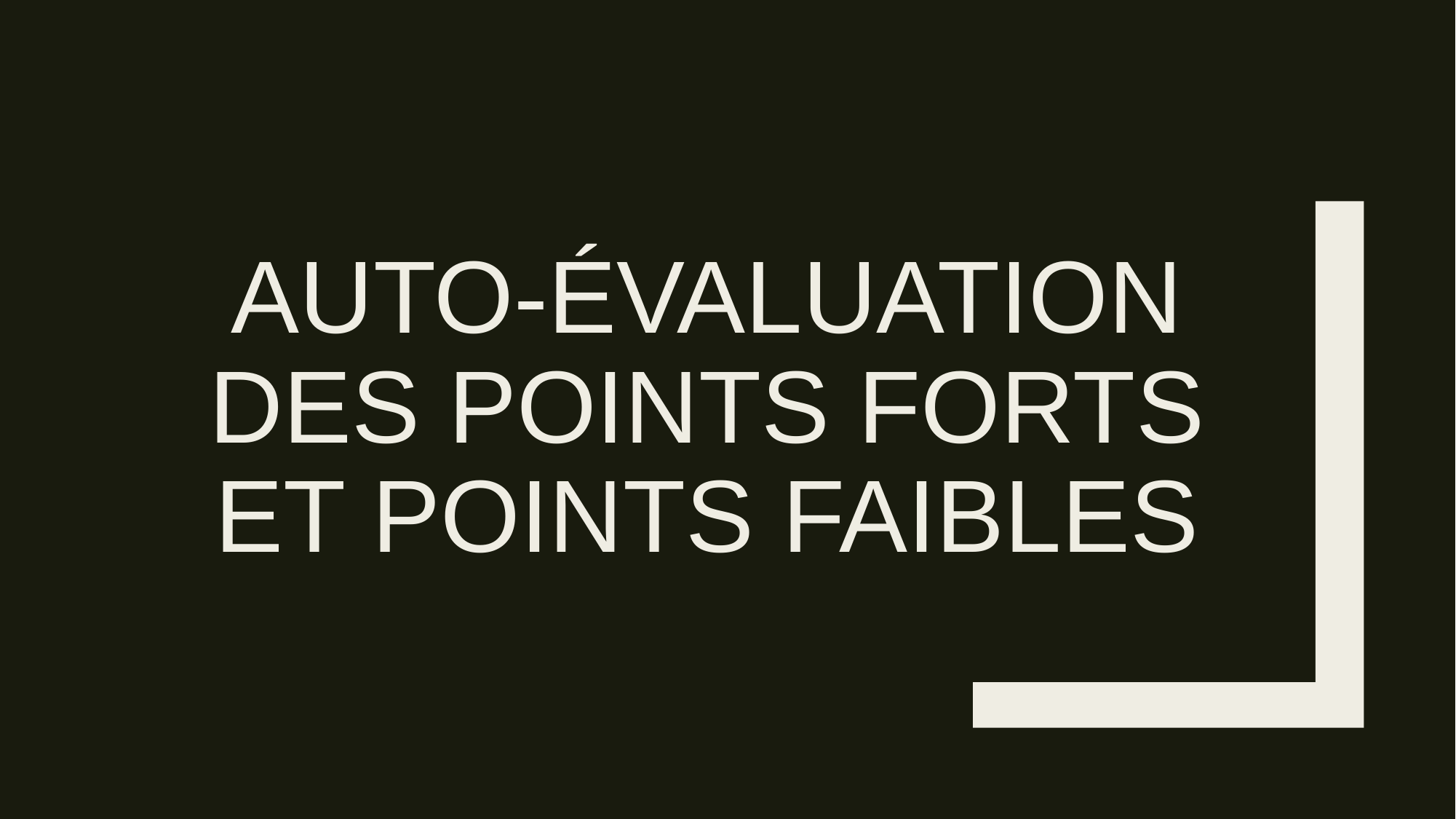

# Auto-évaluation des points forts et points faibles